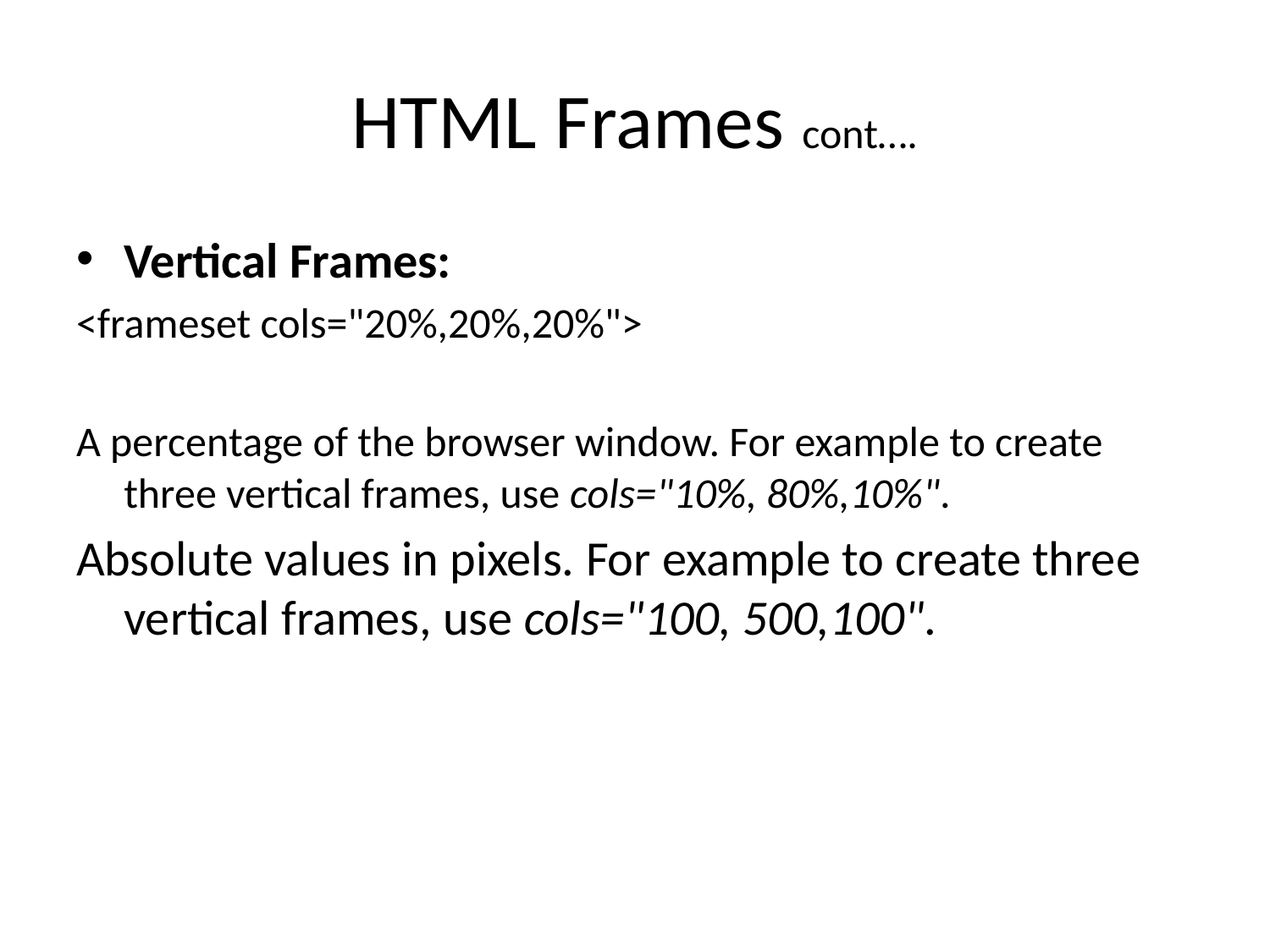

# HTML Frames cont….
Vertical Frames:
<frameset cols="20%,20%,20%">

A percentage of the browser window. For example to create three vertical frames, use cols="10%, 80%,10%".
Absolute values in pixels. For example to create three vertical frames, use cols="100, 500,100".